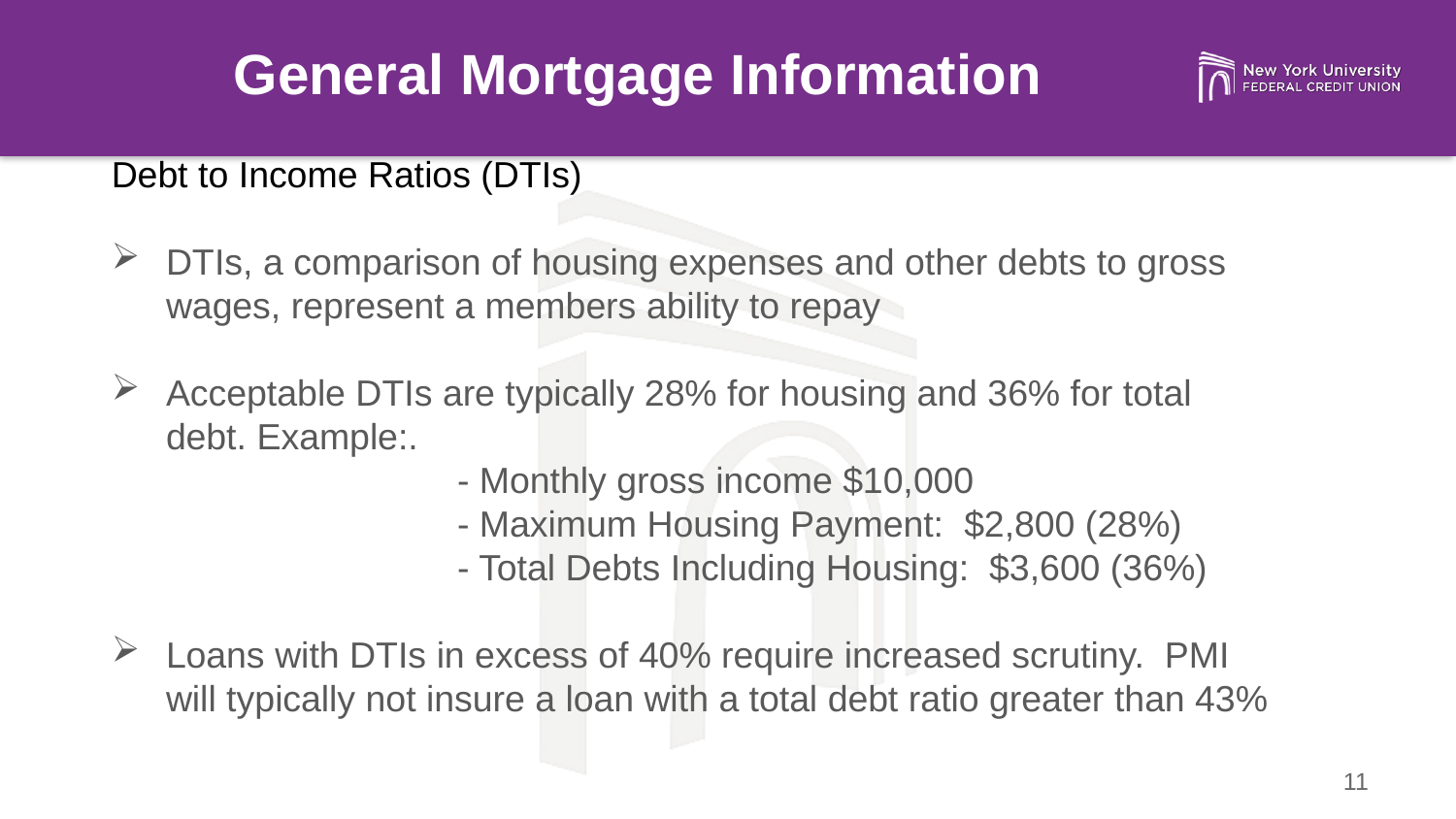

General Mortgage Information

Debt to Income Ratios (DTIs)

DTIs, a comparison of housing expenses and other debts to gross wages, represent a members ability to repay

Acceptable DTIs are typically 28% for housing and 36% for total debt. Example:.
	- Monthly gross income $10,000
	- Maximum Housing Payment:  $2,800 (28%)
	- Total Debts Including Housing:  $3,600 (36%)

Loans with DTIs in excess of 40% require increased scrutiny.  PMI will typically not insure a loan with a total debt ratio greater than 43%

11